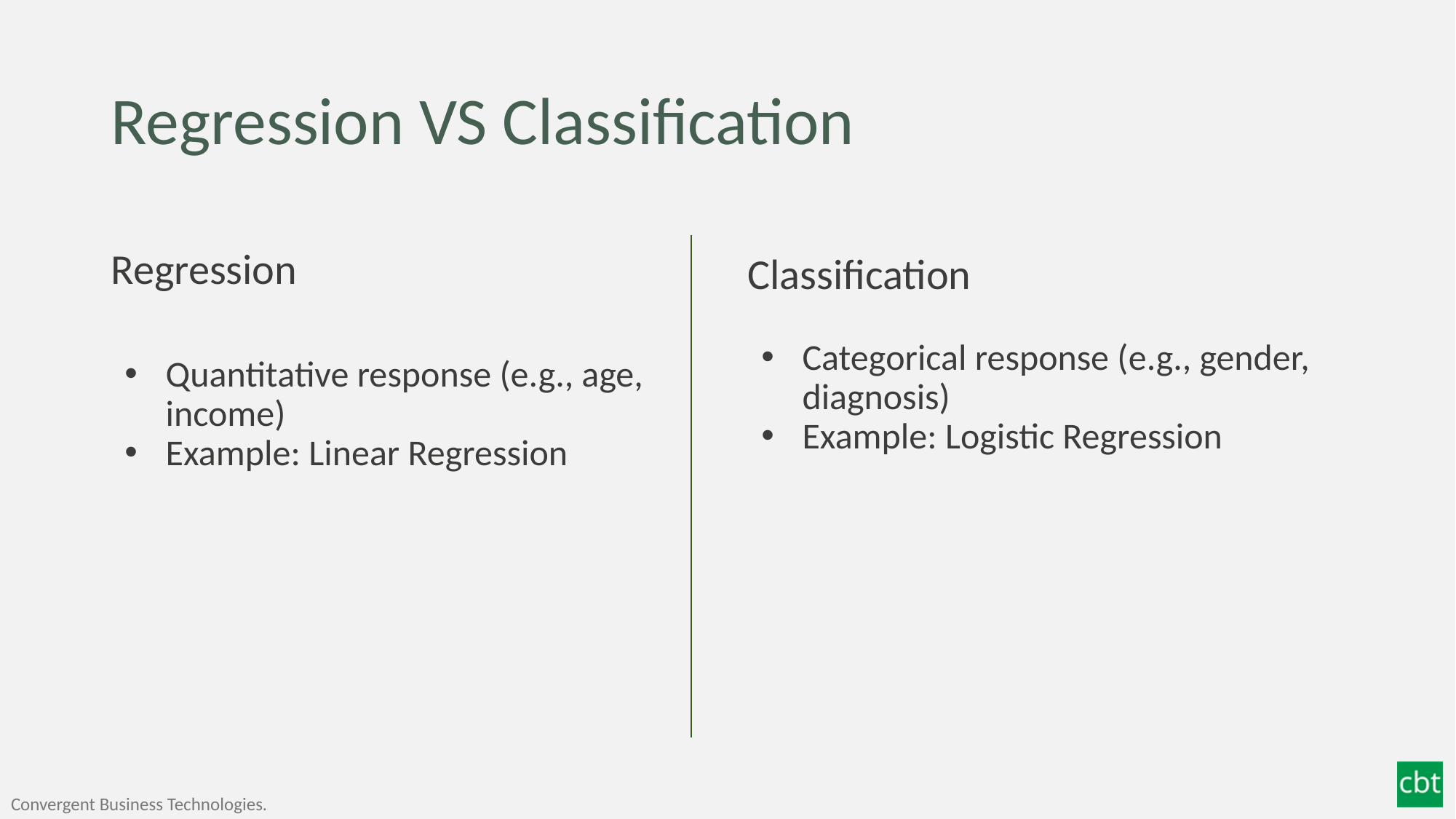

# Regression VS Classification
Regression
Classification

Quantitative response (e.g., age, income)
Example: Linear Regression
Categorical response (e.g., gender, diagnosis)
Example: Logistic Regression